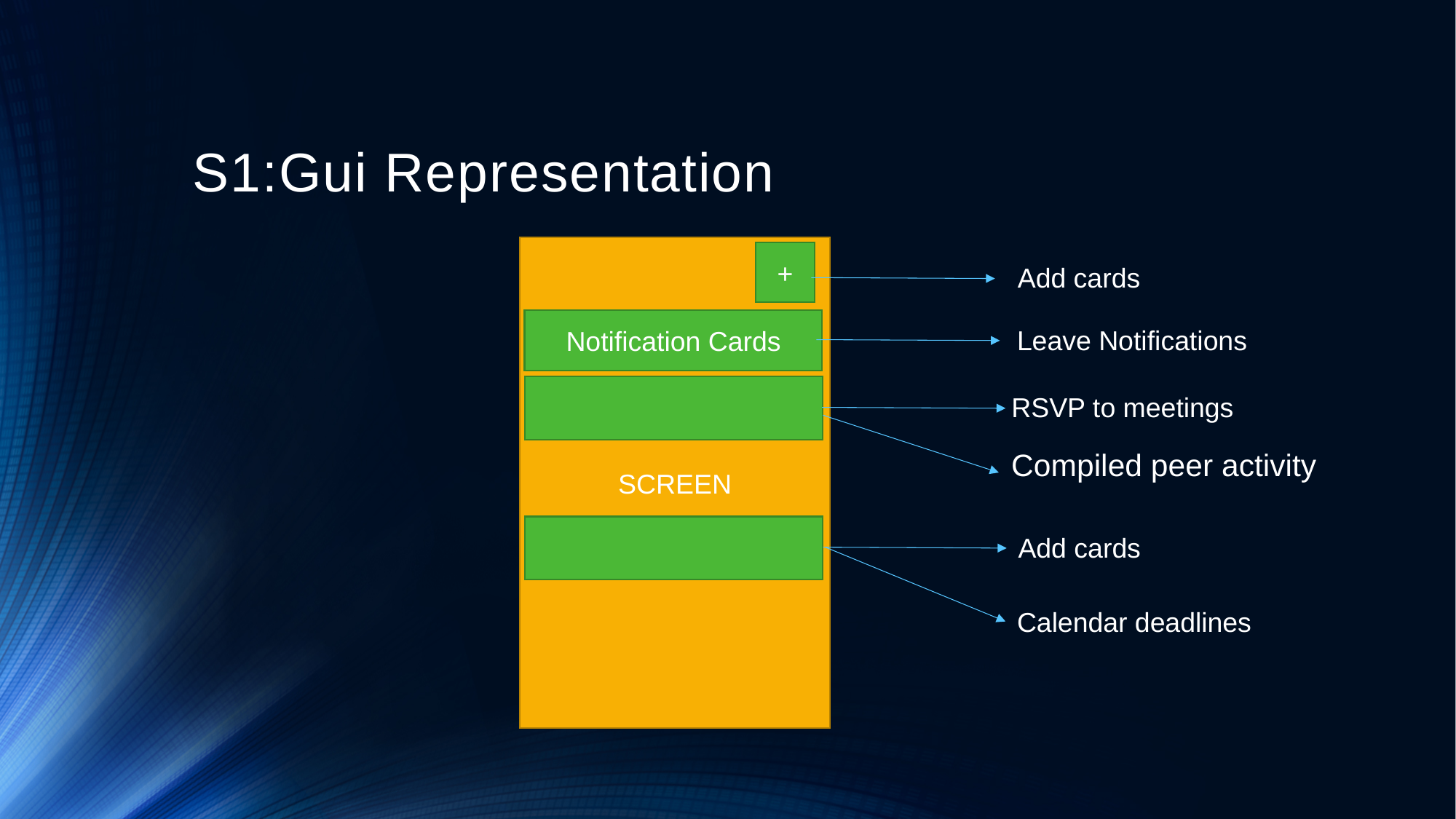

# S1:Gui Representation
SCREEN
+
Add cards
Notification Cards
Leave Notifications

RSVP to meetings
Compiled peer activity

Add cards
Calendar deadlines